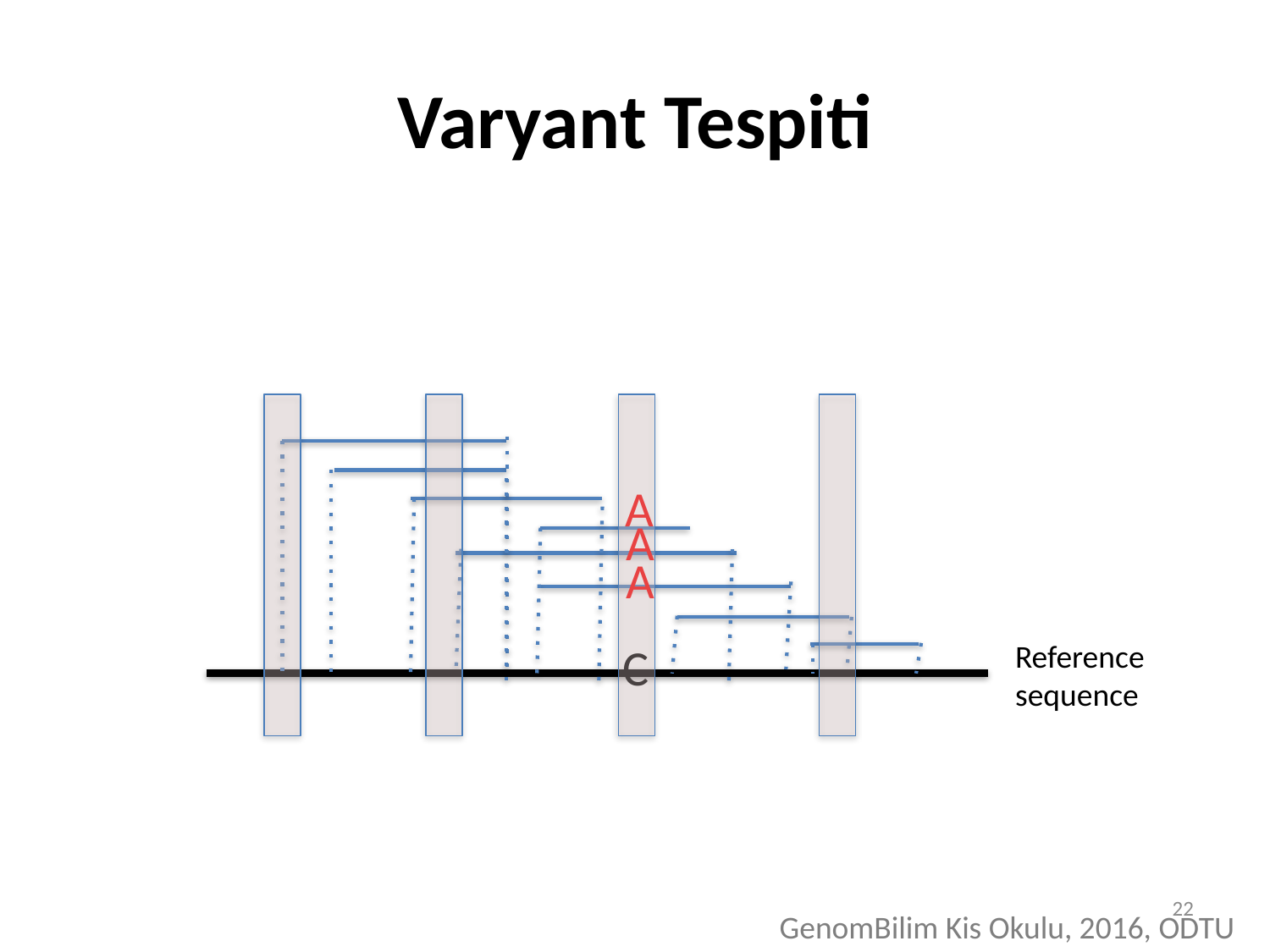

Varyant Tespiti

A
A
A
C
Reference sequence
22
GenomBilim Kis Okulu, 2016, ODTU